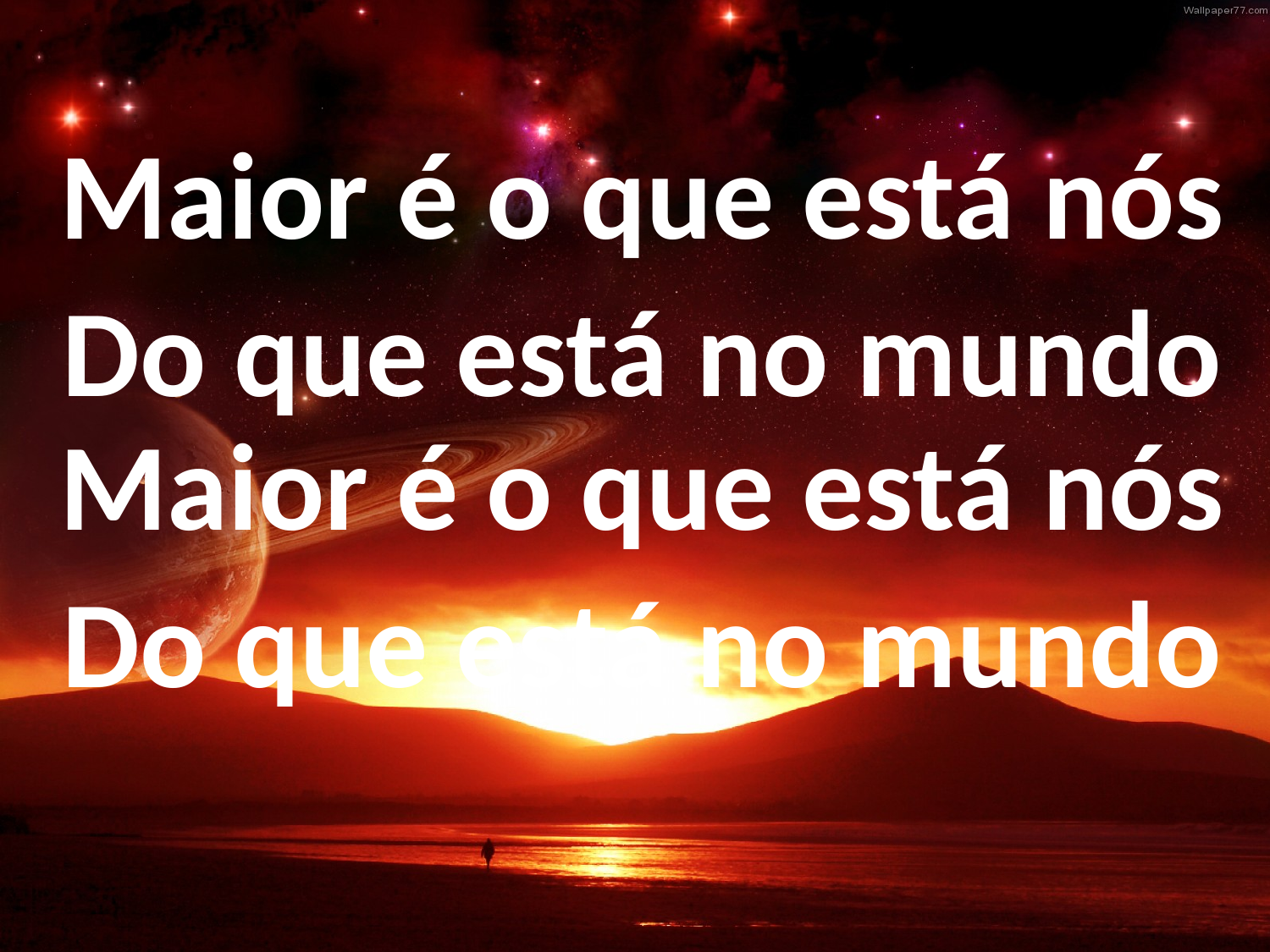

Maior é o que está nós
Do que está no mundo Maior é o que está nós
Do que está no mundo